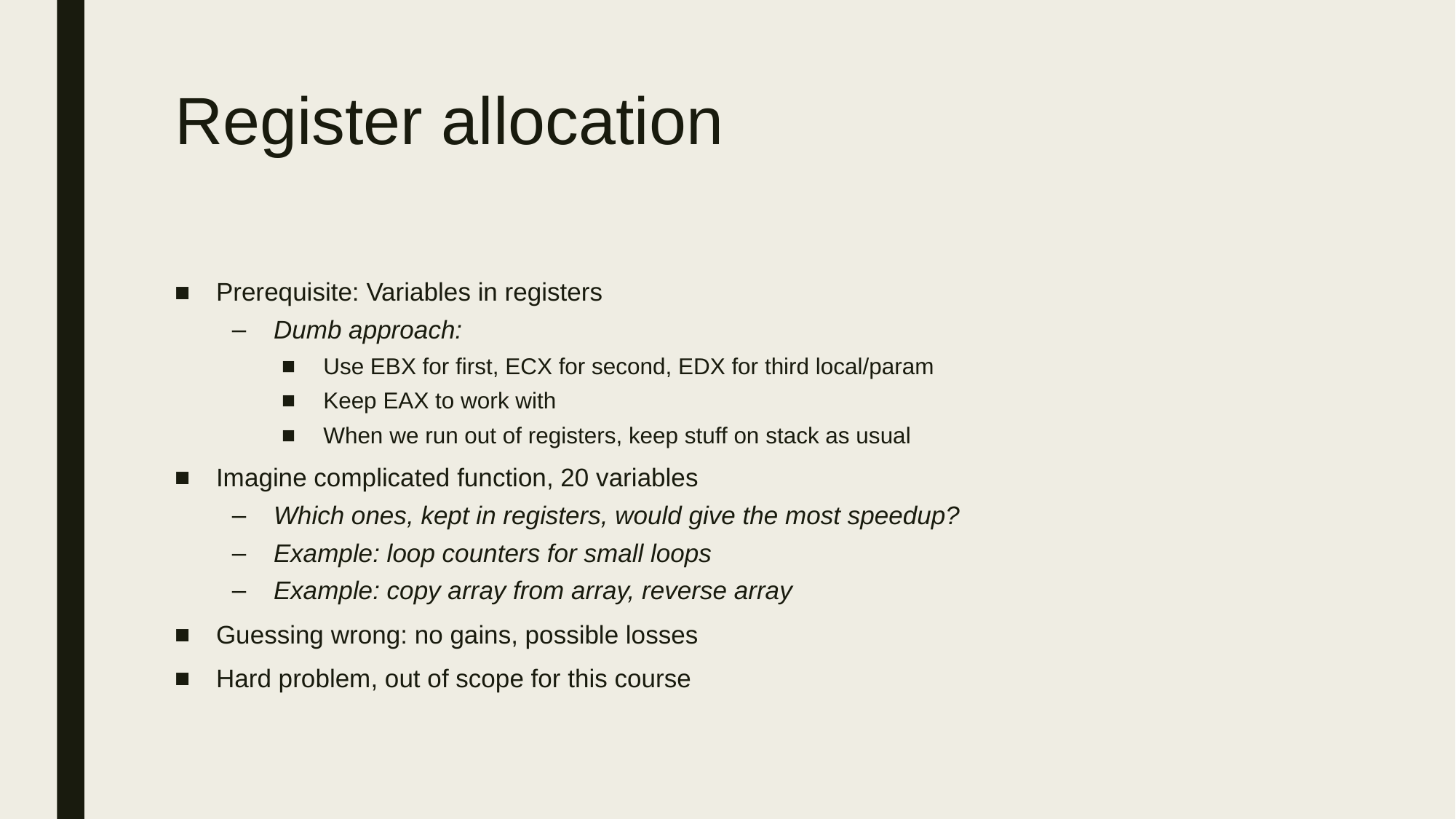

# Register allocation
Prerequisite: Variables in registers
Dumb approach:
Use EBX for first, ECX for second, EDX for third local/param
Keep EAX to work with
When we run out of registers, keep stuff on stack as usual
Imagine complicated function, 20 variables
Which ones, kept in registers, would give the most speedup?
Example: loop counters for small loops
Example: copy array from array, reverse array
Guessing wrong: no gains, possible losses
Hard problem, out of scope for this course